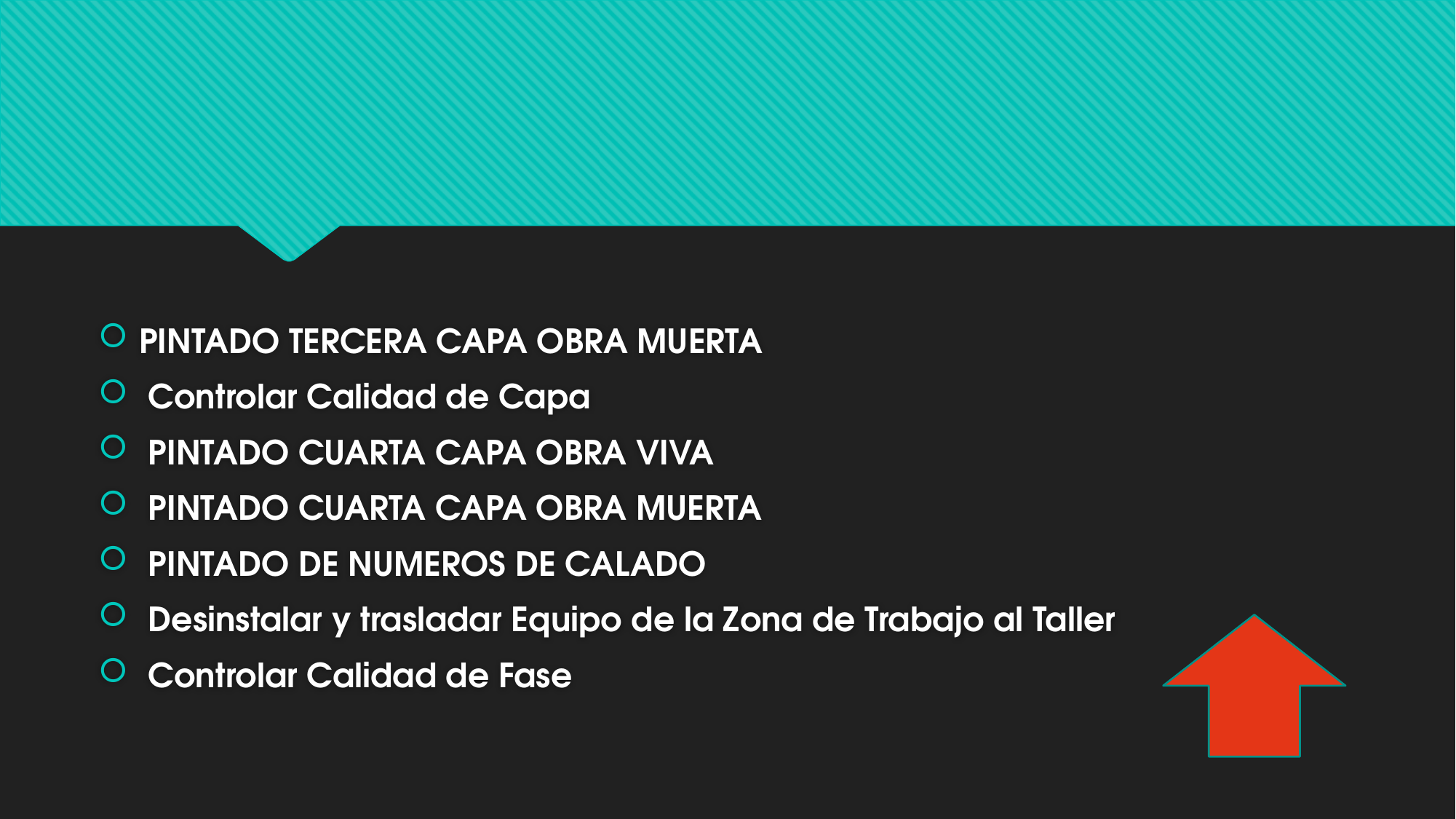

#
PINTADO TERCERA CAPA OBRA MUERTA
 Controlar Calidad de Capa
 PINTADO CUARTA CAPA OBRA VIVA
 PINTADO CUARTA CAPA OBRA MUERTA
 PINTADO DE NUMEROS DE CALADO
 Desinstalar y trasladar Equipo de la Zona de Trabajo al Taller
 Controlar Calidad de Fase